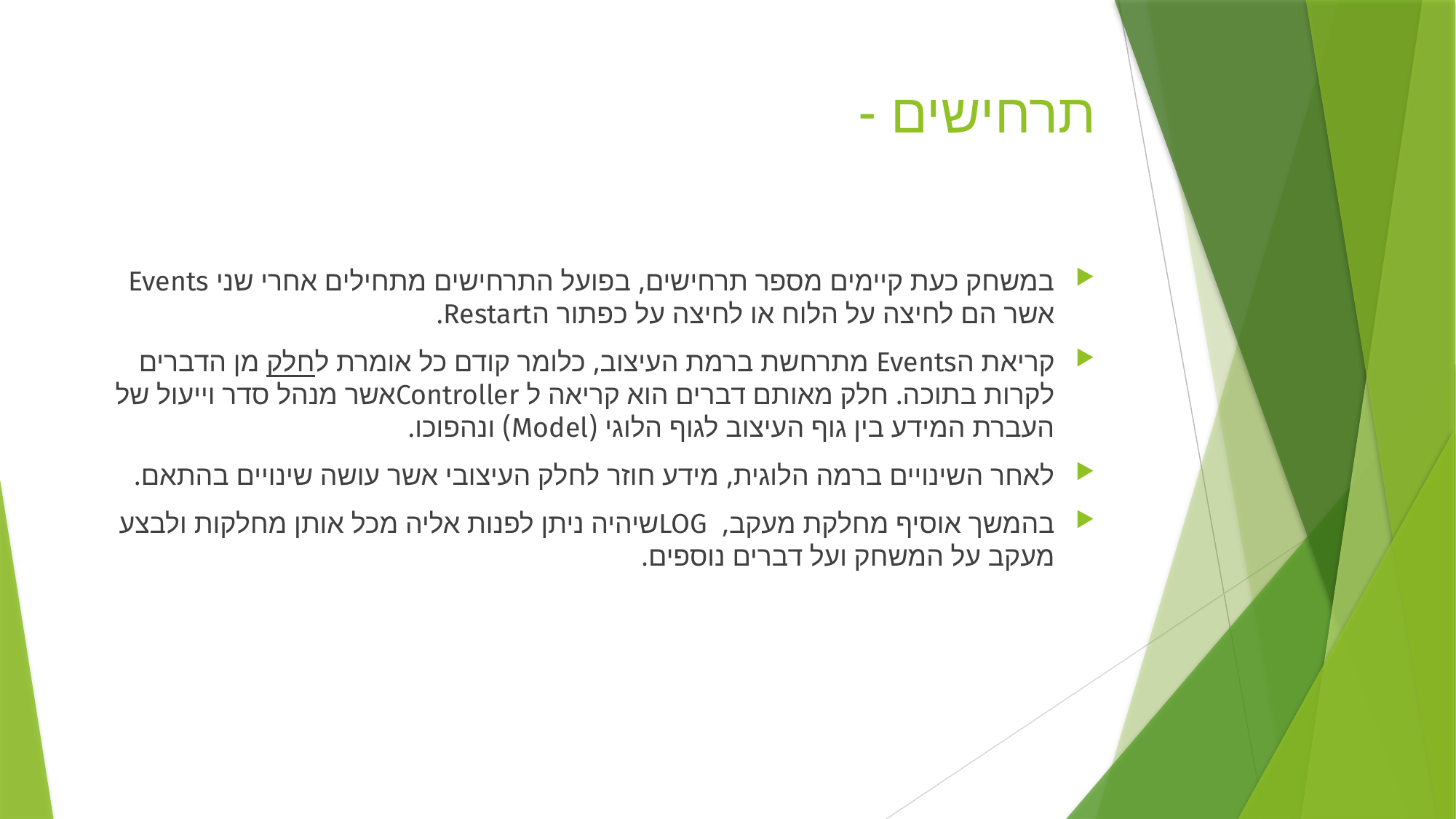

# תרחישים -
במשחק כעת קיימים מספר תרחישים, בפועל התרחישים מתחילים אחרי שני Events אשר הם לחיצה על הלוח או לחיצה על כפתור הRestart.
קריאת הEvents מתרחשת ברמת העיצוב, כלומר קודם כל אומרת לחלק מן הדברים לקרות בתוכה. חלק מאותם דברים הוא קריאה ל Controllerאשר מנהל סדר וייעול של העברת המידע בין גוף העיצוב לגוף הלוגי (Model) ונהפוכו.
לאחר השינויים ברמה הלוגית, מידע חוזר לחלק העיצובי אשר עושה שינויים בהתאם.
בהמשך אוסיף מחלקת מעקב,  LOGשיהיה ניתן לפנות אליה מכל אותן מחלקות ולבצע מעקב על המשחק ועל דברים נוספים.